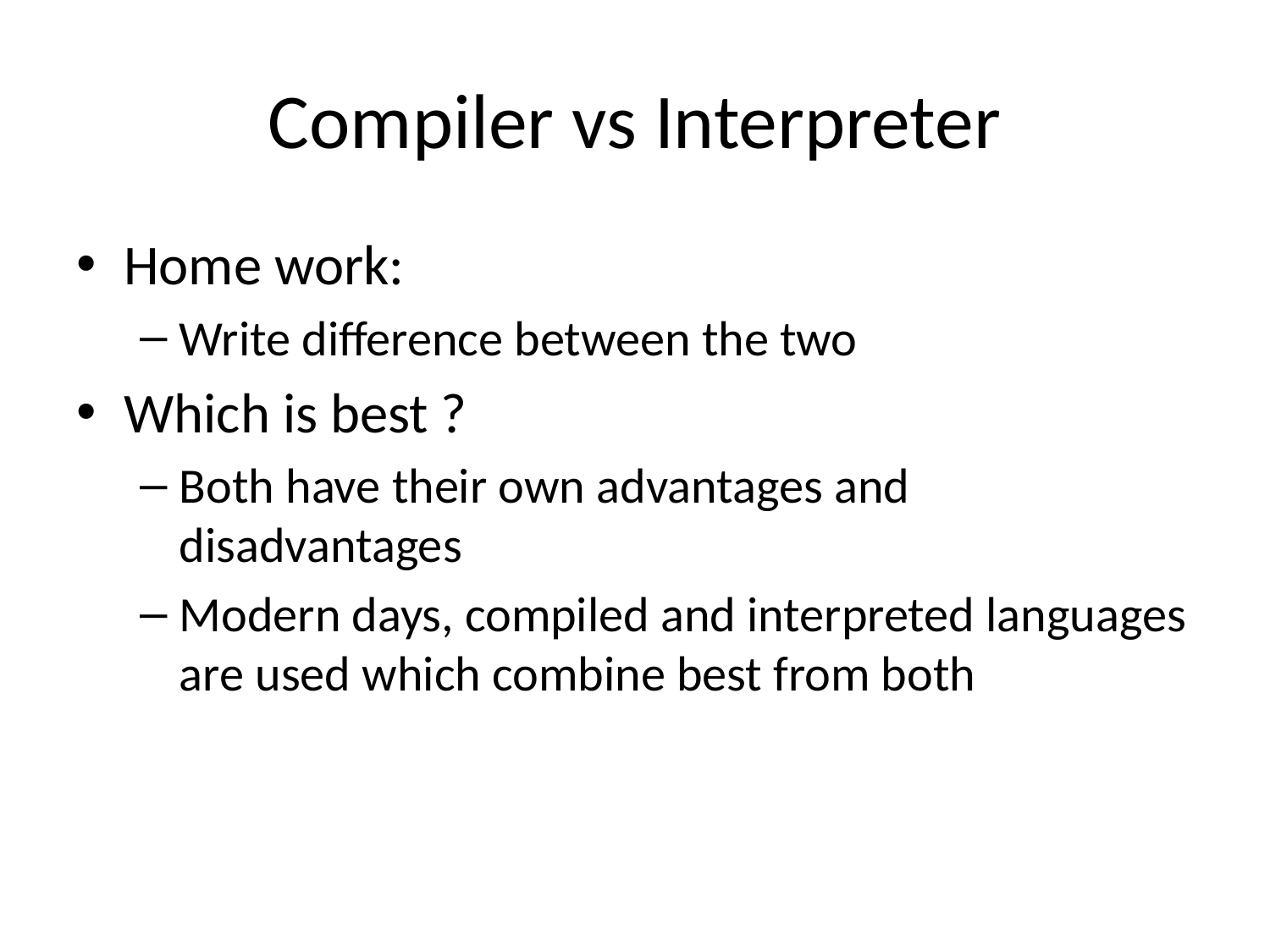

# Compiler vs Interpreter
Home work:
Write difference between the two
Which is best ?
Both have their own advantages and disadvantages
Modern days, compiled and interpreted languages are used which combine best from both